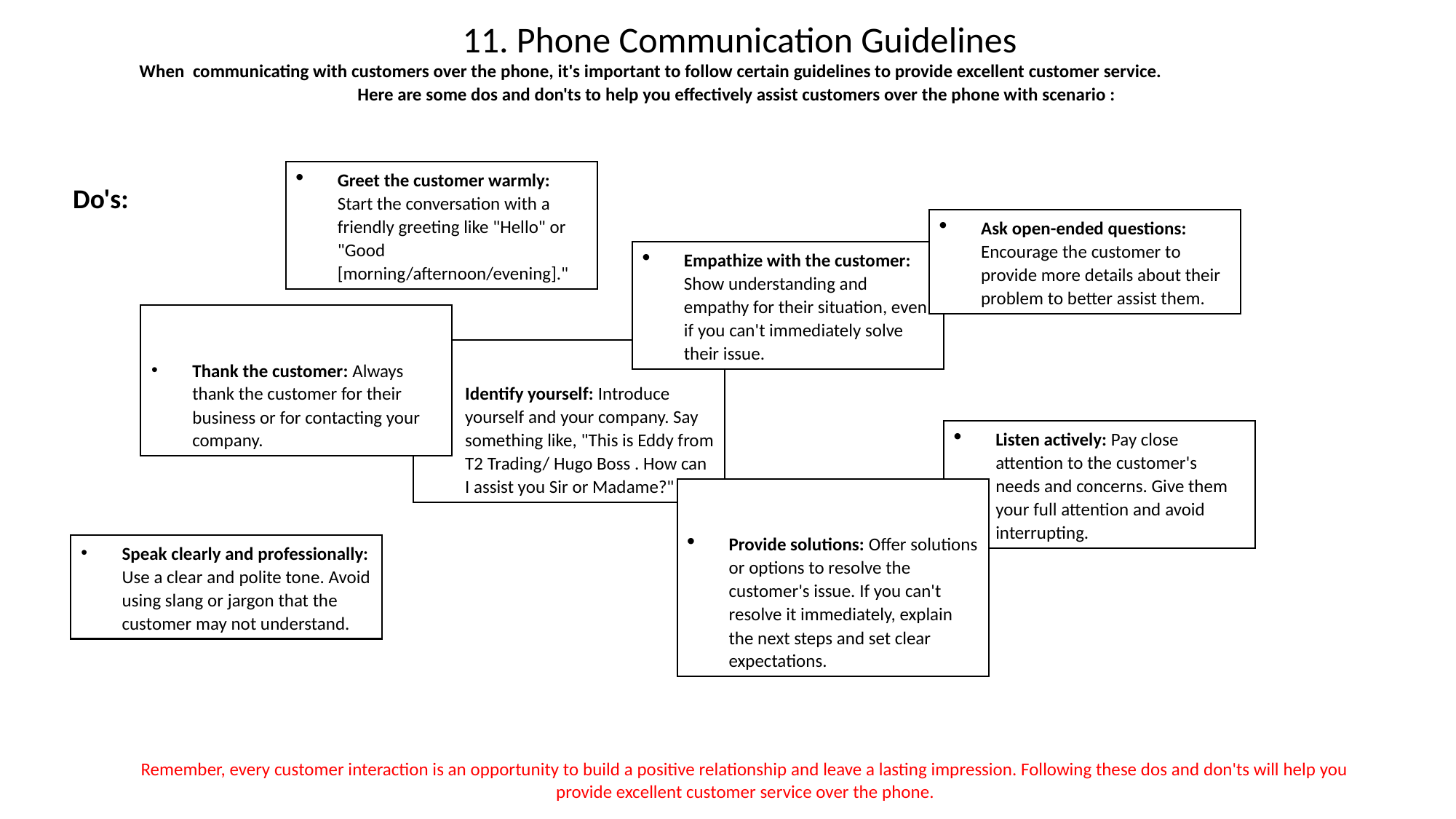

# 11. Phone Communication Guidelines
When  communicating with customers over the phone, it's important to follow certain guidelines to provide excellent customer service.                                          Here are some dos and don'ts to help you effectively assist customers over the phone with scenario :

Greet the customer warmly: Start the conversation with a friendly greeting like "Hello" or "Good [morning/afternoon/evening]."
 Do's:
Ask open-ended questions: Encourage the customer to provide more details about their problem to better assist them.
Empathize with the customer: Show understanding and empathy for their situation, even if you can't immediately solve their issue.

Thank the customer: Always thank the customer for their business or for contacting your company.

Identify yourself: Introduce yourself and your company. Say something like, "This is Eddy from T2 Trading/ Hugo Boss . How can I assist you Sir or Madame?"
Listen actively: Pay close attention to the customer's needs and concerns. Give them your full attention and avoid interrupting.

Provide solutions: Offer solutions or options to resolve the customer's issue. If you can't resolve it immediately, explain the next steps and set clear expectations.
Speak clearly and professionally: Use a clear and polite tone. Avoid using slang or jargon that the customer may not understand.
Remember, every customer interaction is an opportunity to build a positive relationship and leave a lasting impression. Following these dos and don'ts will help you provide excellent customer service over the phone.